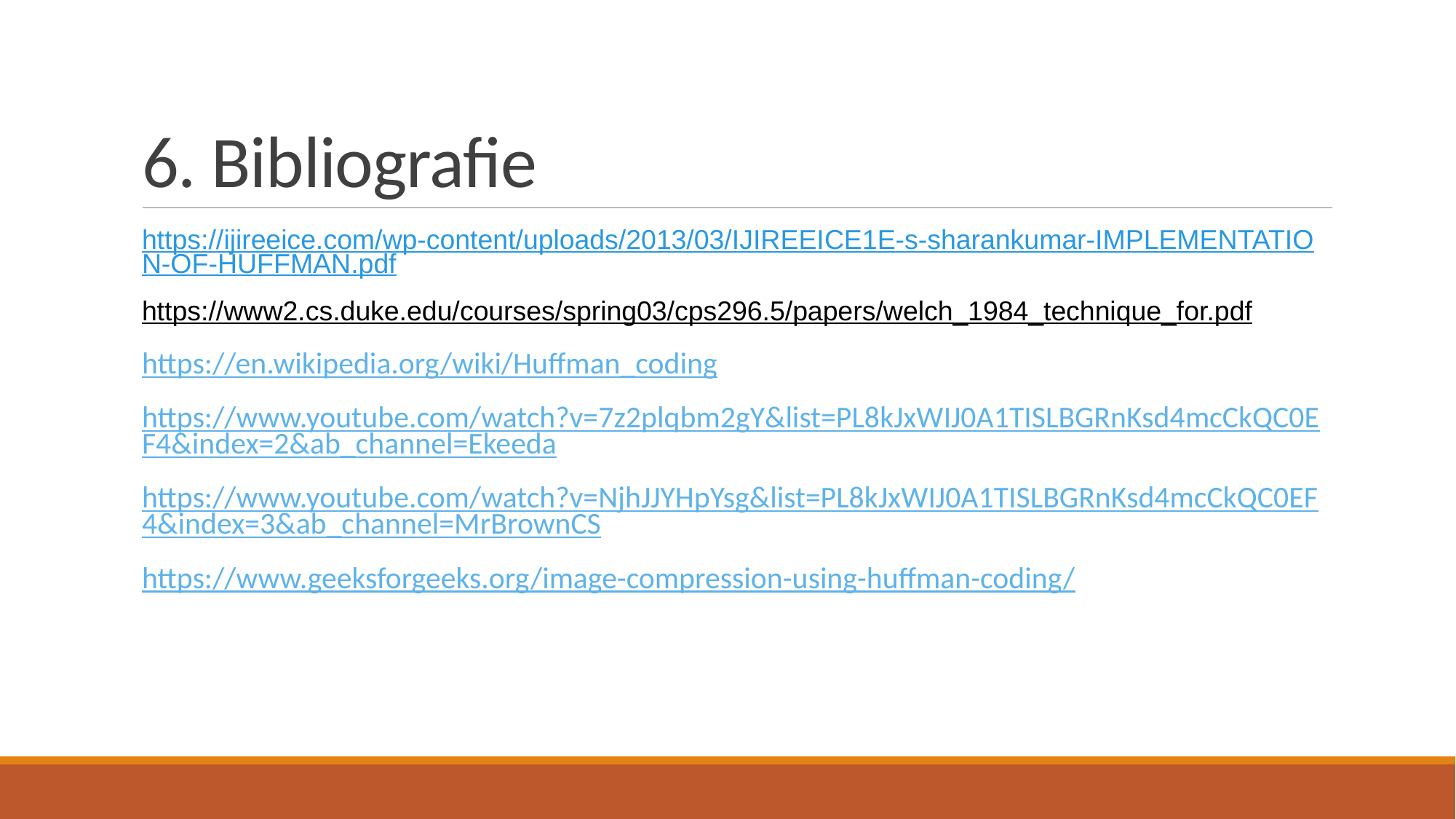

# 6. Bibliografie
https://ijireeice.com/wp-content/uploads/2013/03/IJIREEICE1E-s-sharankumar-IMPLEMENTATION-OF-HUFFMAN.pdf
https://www2.cs.duke.edu/courses/spring03/cps296.5/papers/welch_1984_technique_for.pdf
https://en.wikipedia.org/wiki/Huffman_coding
https://www.youtube.com/watch?v=7z2plqbm2gY&list=PL8kJxWIJ0A1TISLBGRnKsd4mcCkQC0EF4&index=2&ab_channel=Ekeeda
https://www.youtube.com/watch?v=NjhJJYHpYsg&list=PL8kJxWIJ0A1TISLBGRnKsd4mcCkQC0EF4&index=3&ab_channel=MrBrownCS
https://www.geeksforgeeks.org/image-compression-using-huffman-coding/